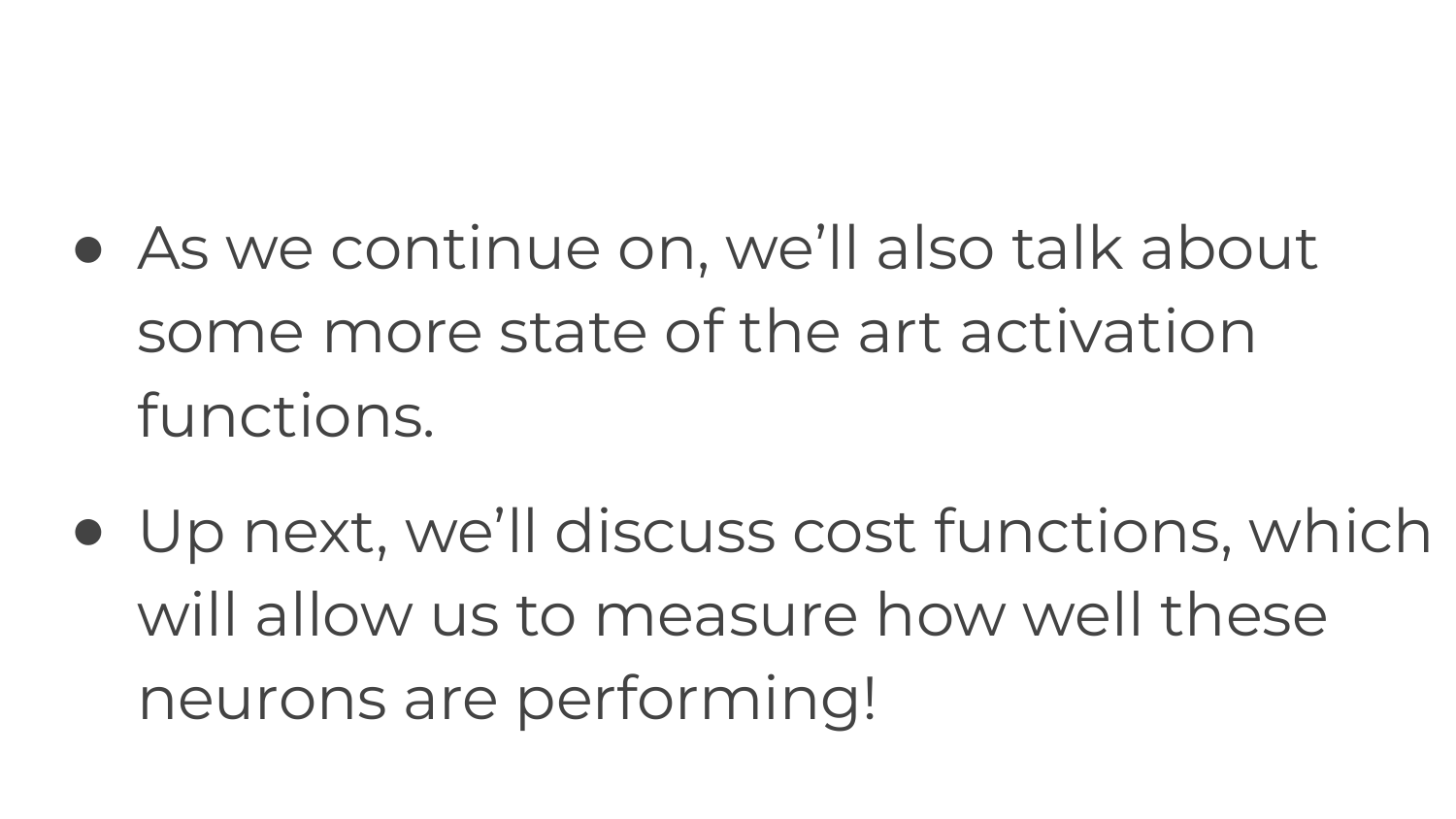

As we continue on, we’ll also talk about some more state of the art activation functions.
Up next, we’ll discuss cost functions, which will allow us to measure how well these neurons are performing!